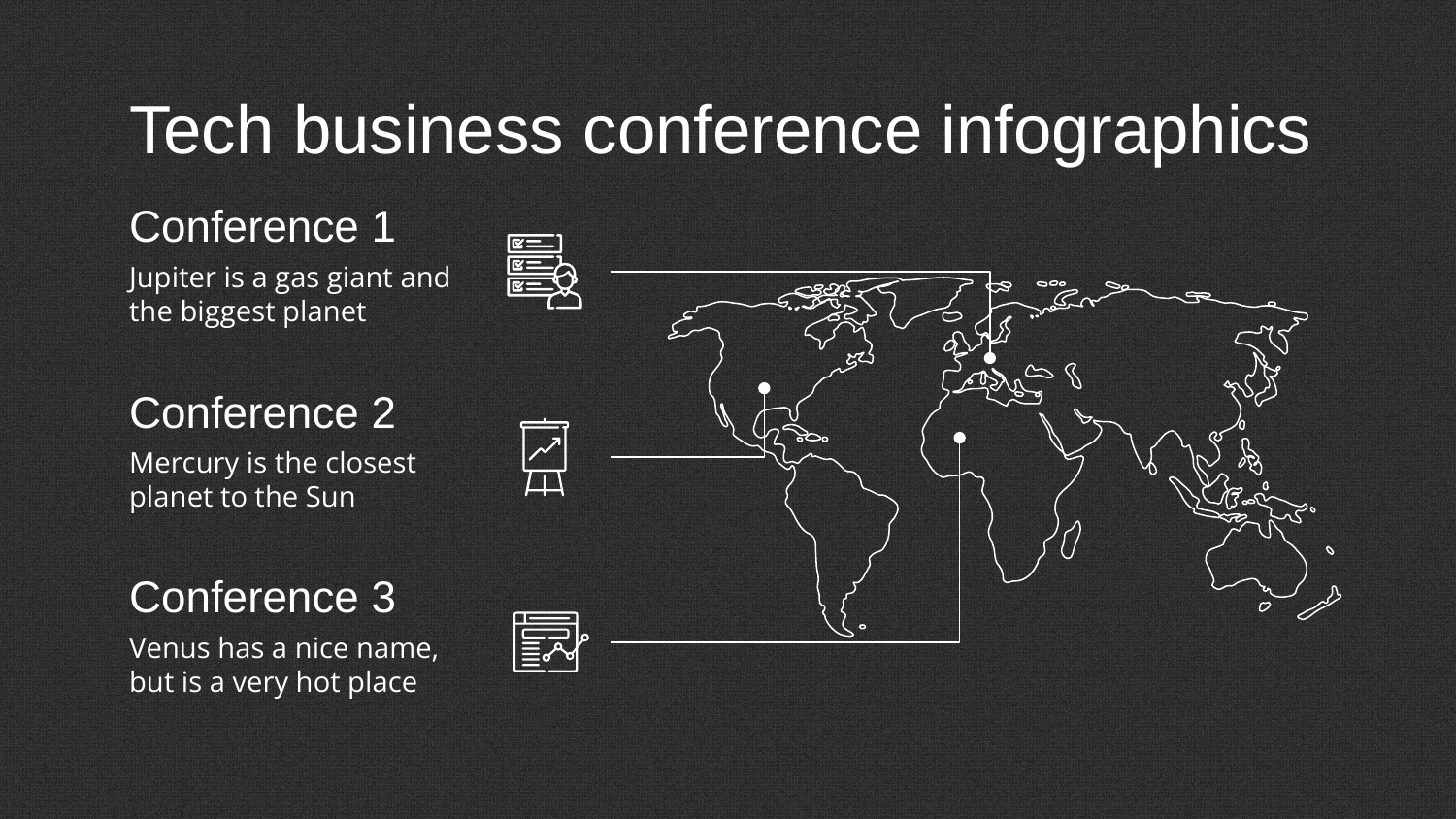

# Tech business conference infographics
Conference 1
Jupiter is a gas giant and the biggest planet

Conference 2
Mercury is the closest planet to the Sun

Conference 3
Venus has a nice name, but is a very hot place